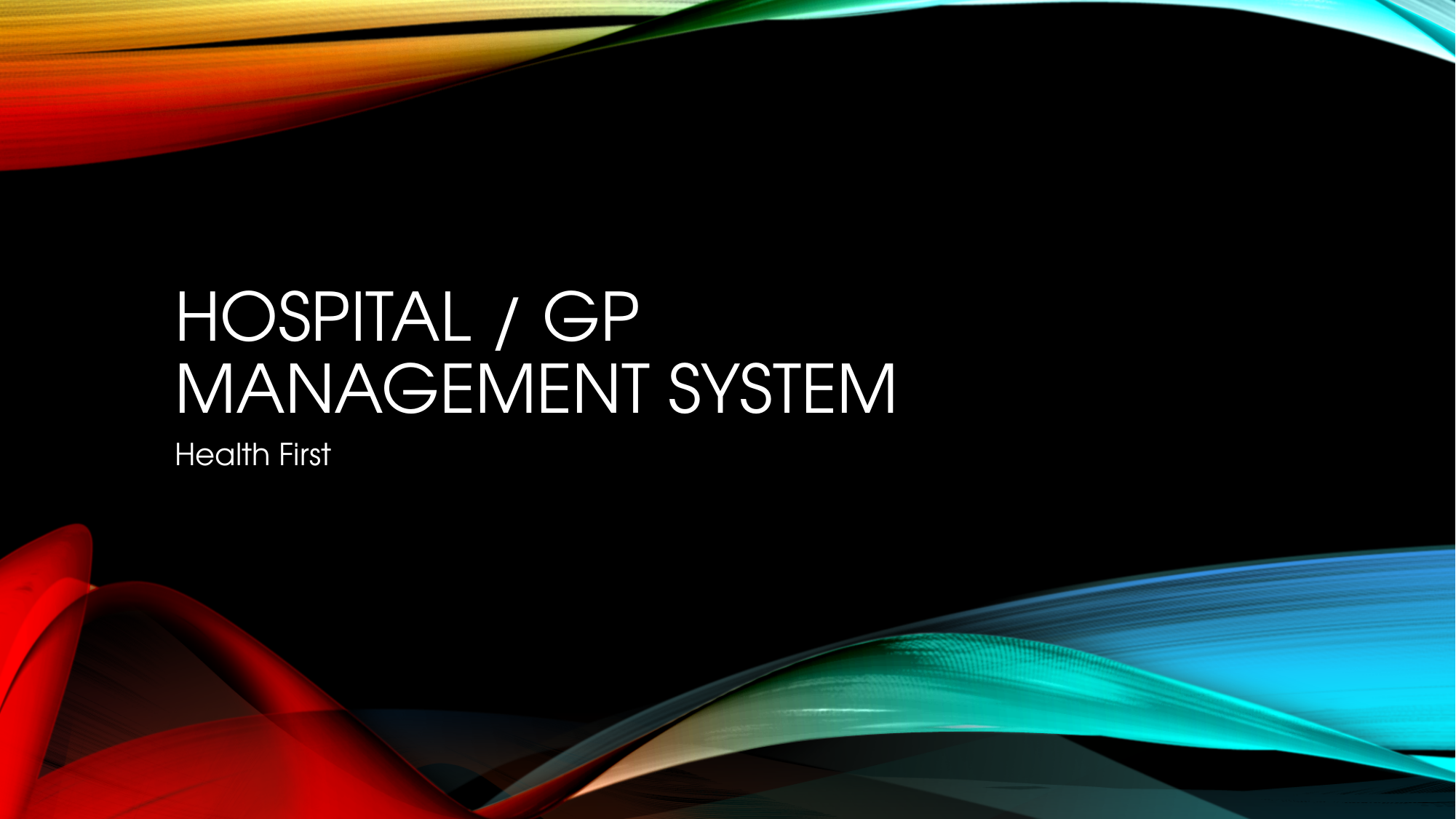

# Hospital / GP management system
Health First